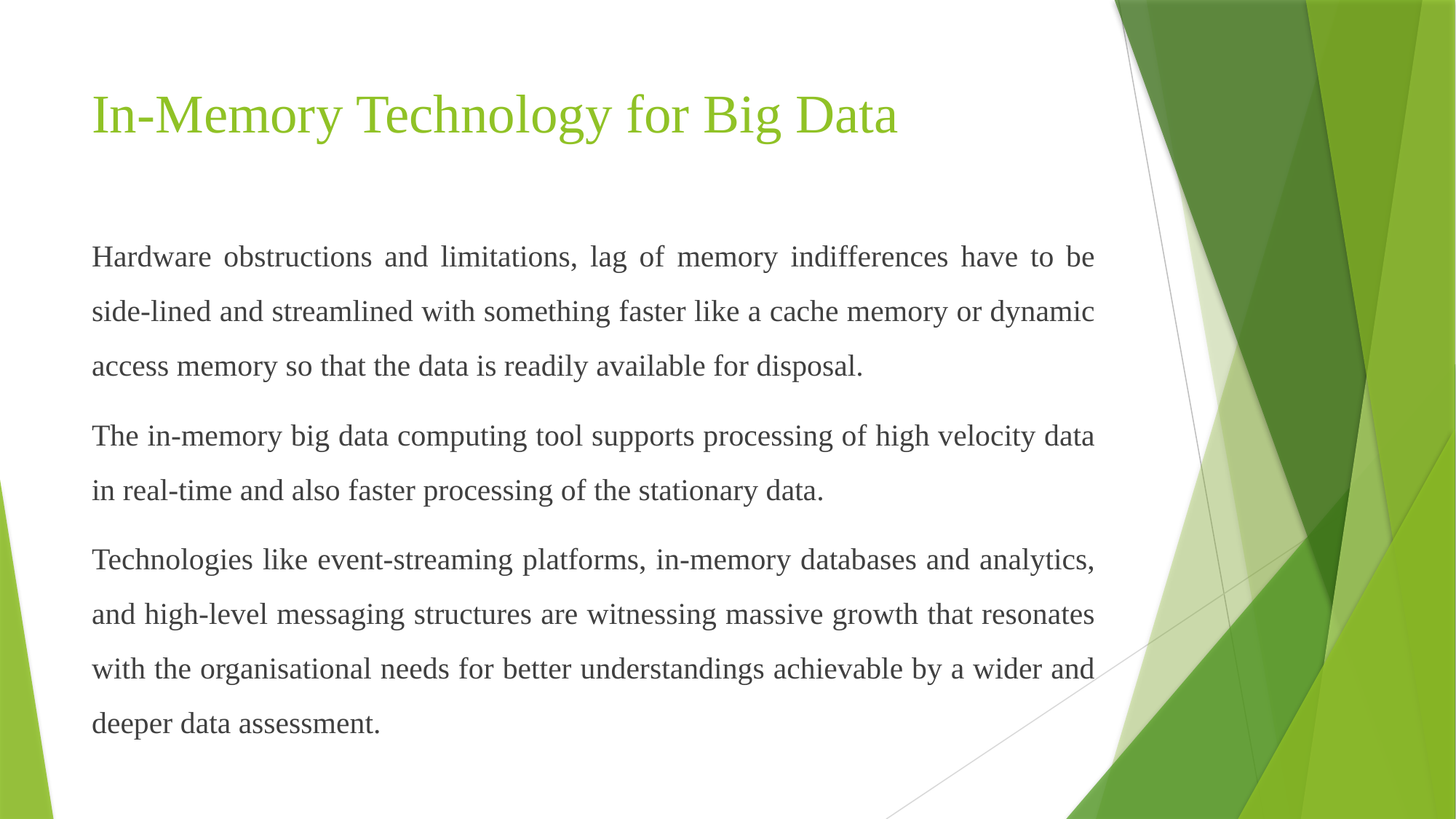

# In-Memory Technology for Big Data
Hardware obstructions and limitations, lag of memory indifferences have to be side-lined and streamlined with something faster like a cache memory or dynamic access memory so that the data is readily available for disposal.
The in-memory big data computing tool supports processing of high velocity data in real-time and also faster processing of the stationary data.
Technologies like event-streaming platforms, in-memory databases and analytics, and high-level messaging structures are witnessing massive growth that resonates with the organisational needs for better understandings achievable by a wider and deeper data assessment.